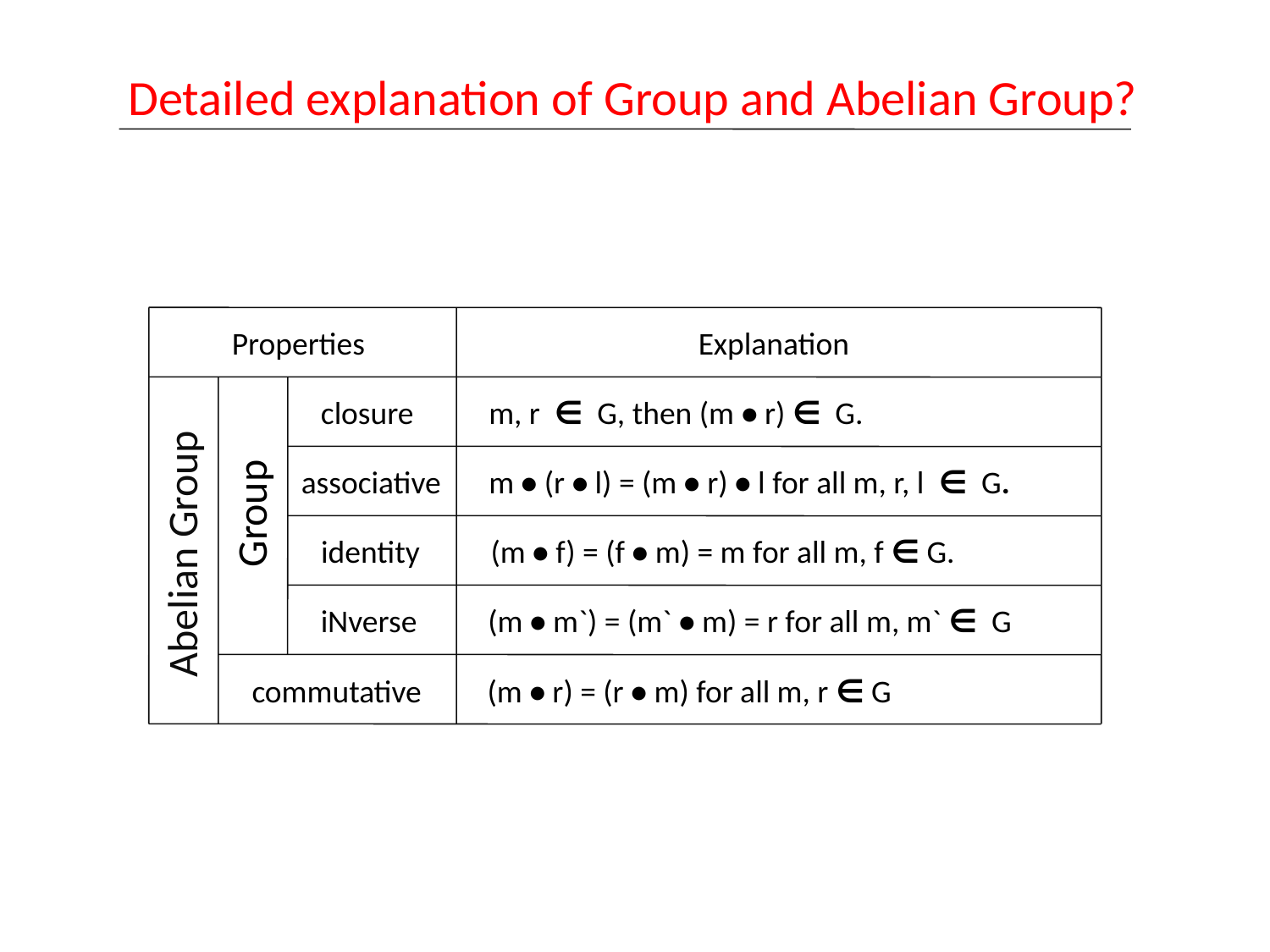

Detailed explanation of Group and Abelian Group?
Properties
Explanation
closure
m, r  ∈  G, then (m • r) ∈  G.
associative
m • (r • l) = (m • r) • l for all m, r, l  ∈  G.
Group
Abelian Group
identity
(m • f) = (f • m) = m for all m, f ∈ G.
iNverse
(m • m`) = (m` • m) = r for all m, m` ∈  G
commutative
(m • r) = (r • m) for all m, r ∈ G